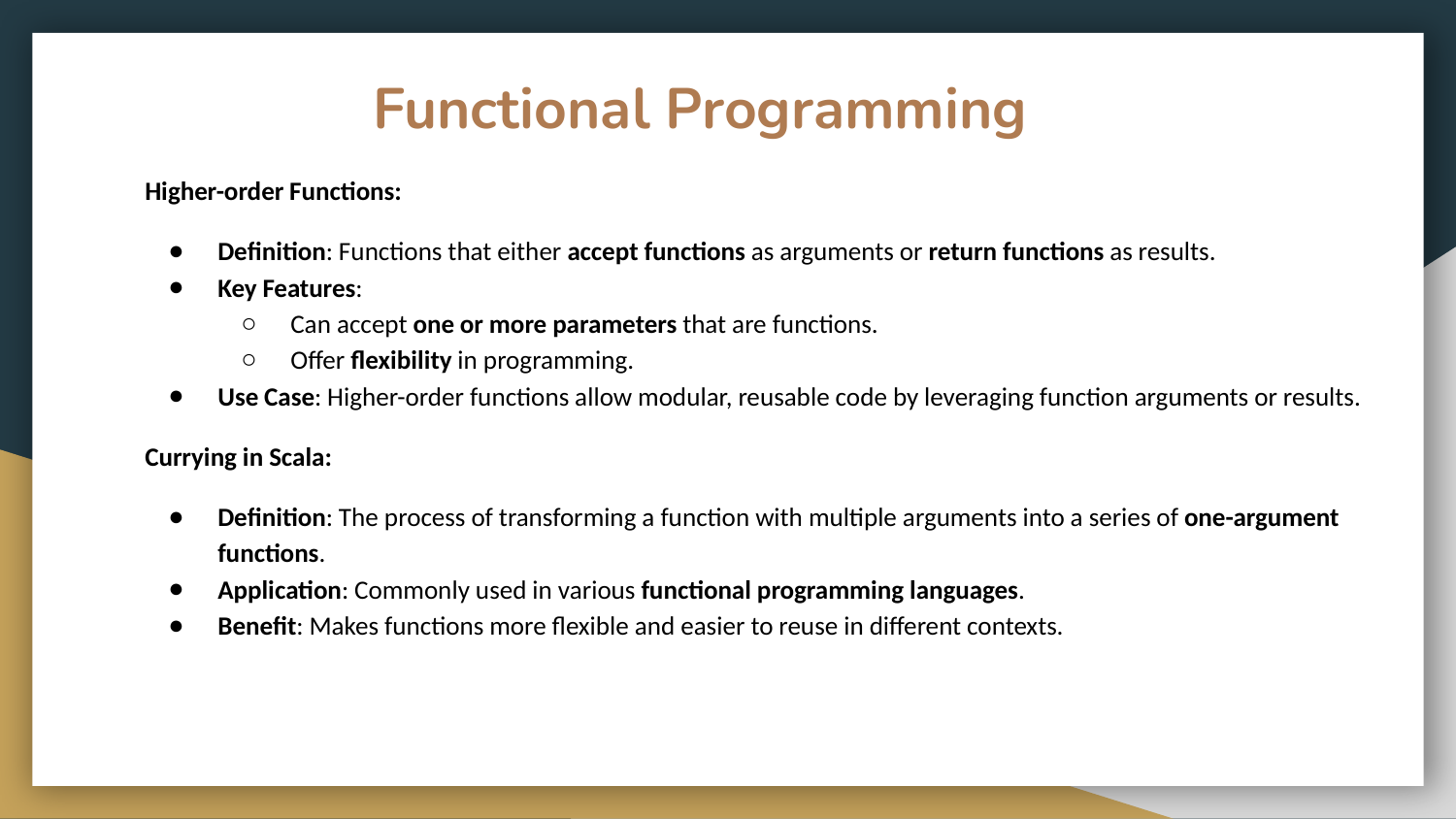

# Functional Programming
Higher-order Functions:
Definition: Functions that either accept functions as arguments or return functions as results.
Key Features:
Can accept one or more parameters that are functions.
Offer flexibility in programming.
Use Case: Higher-order functions allow modular, reusable code by leveraging function arguments or results.
Currying in Scala:
Definition: The process of transforming a function with multiple arguments into a series of one-argument functions.
Application: Commonly used in various functional programming languages.
Benefit: Makes functions more flexible and easier to reuse in different contexts.